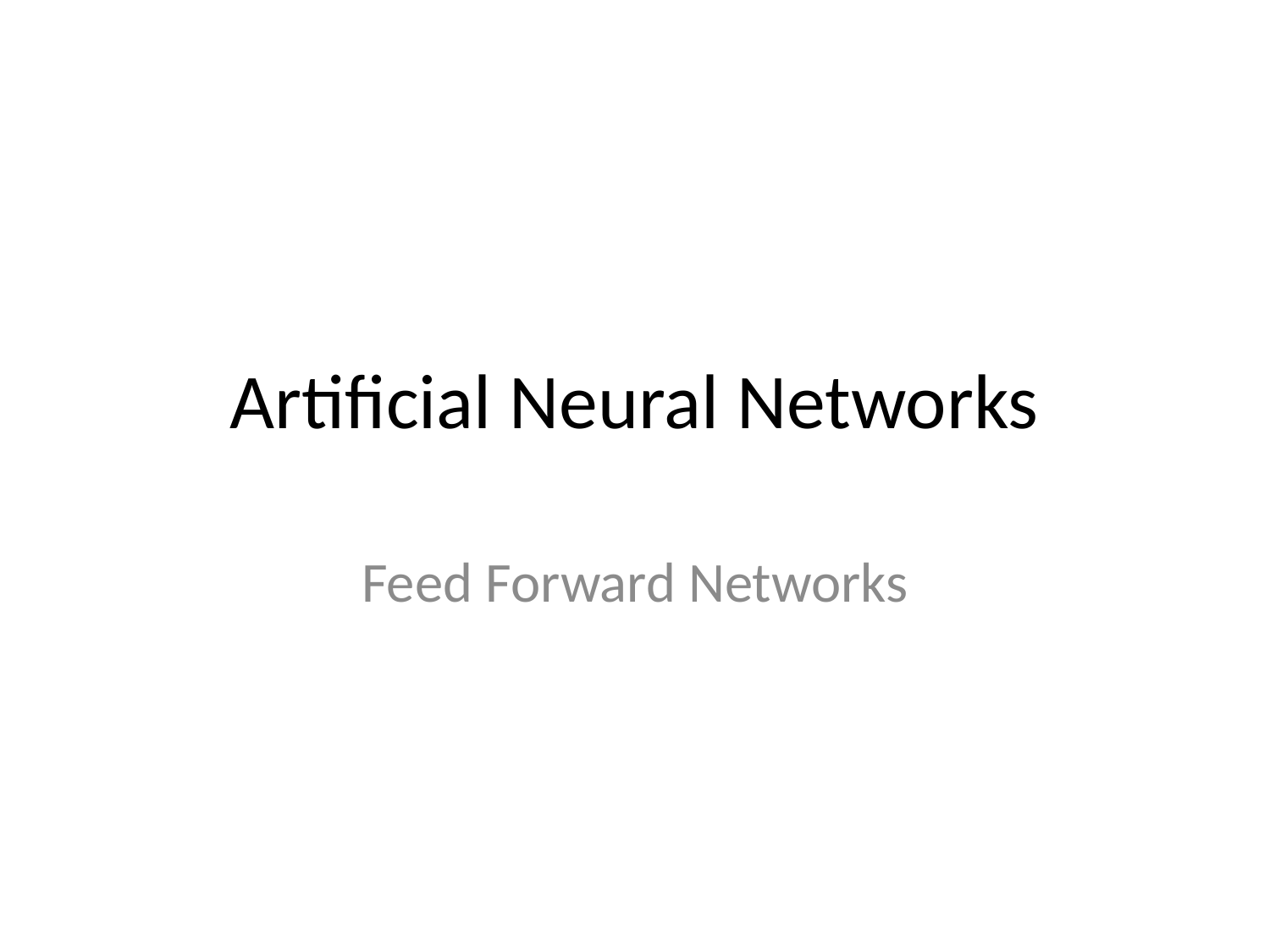

# Artificial Neural Networks
Feed Forward Networks